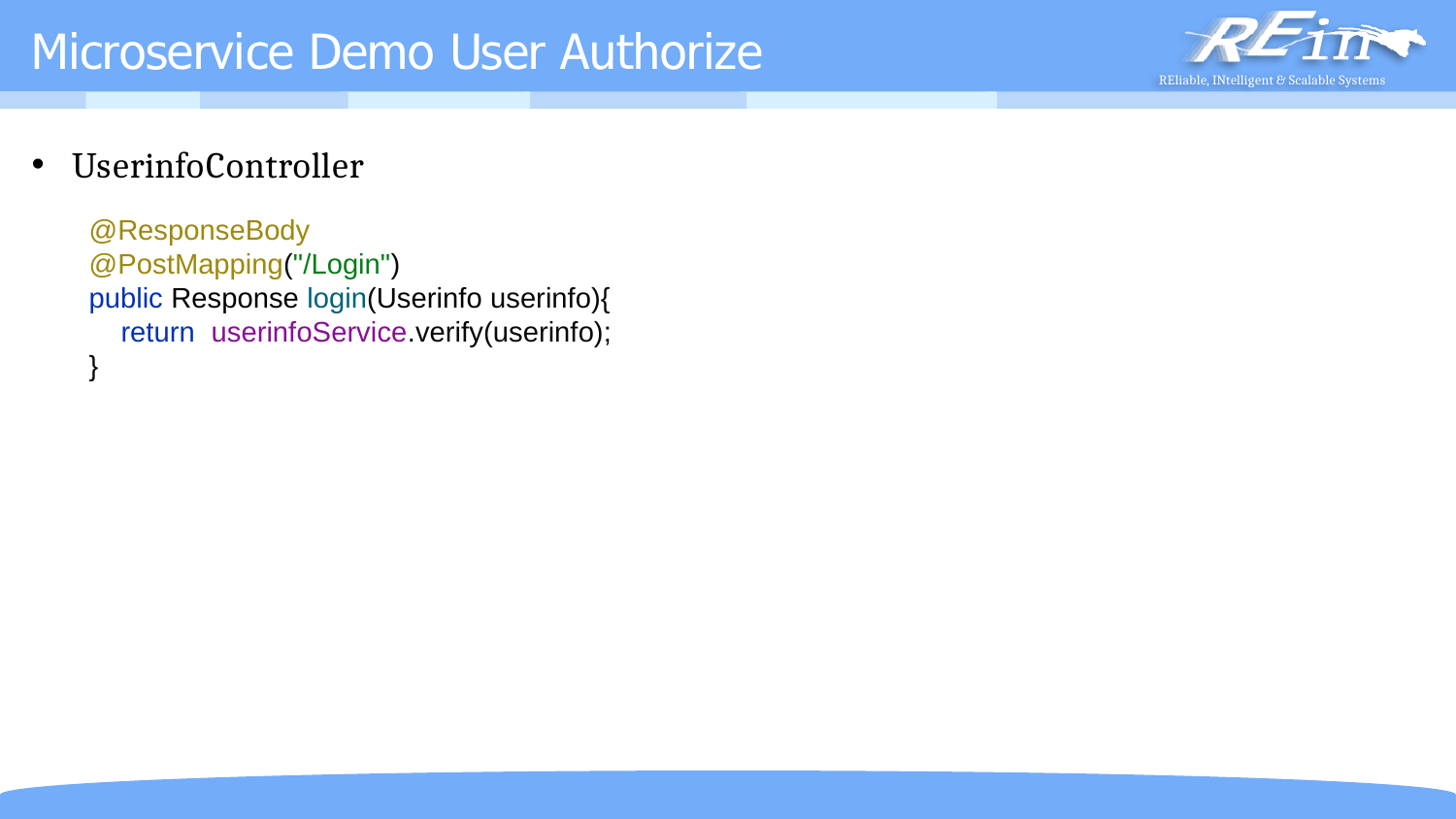

# Microservice Demo User Authorize
UserinfoController

@ResponseBody
@PostMapping("/Login")
public Response login(Userinfo userinfo){
    return  userinfoService.verify(userinfo);
}
54